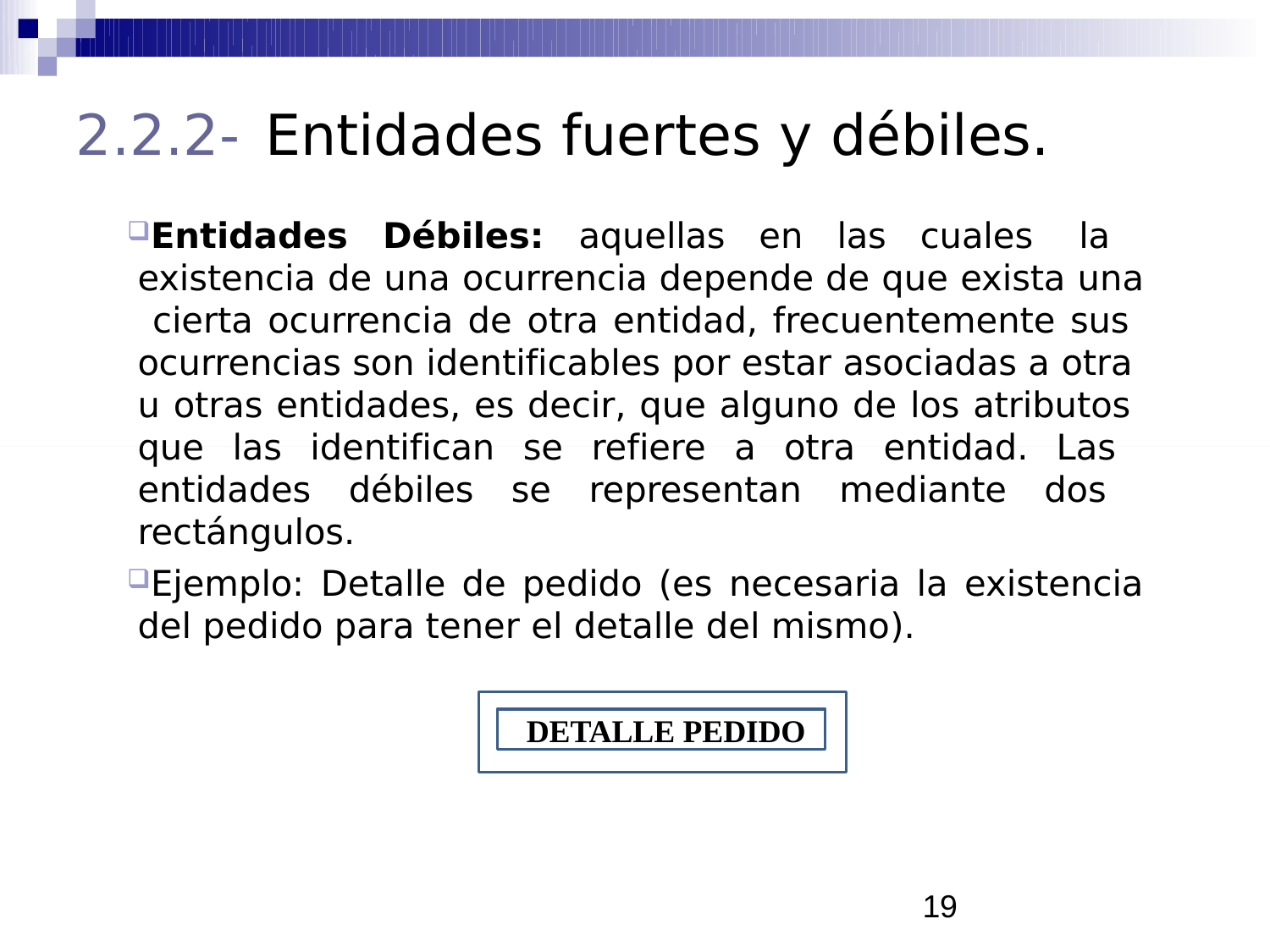

# 2.2.2- Entidades fuertes y débiles.
Entidades Débiles: aquellas en las cuales la  existencia de una ocurrencia depende de que exista una  cierta ocurrencia de otra entidad, frecuentemente sus  ocurrencias son identificables por estar asociadas a otra  u otras entidades, es decir, que alguno de los atributos  que las identifican se refiere a otra entidad. Las  entidades débiles se representan mediante dos  rectángulos.
Ejemplo: Detalle de pedido (es necesaria la existencia del pedido para tener el detalle del mismo).

DETALLE PEDIDO

19